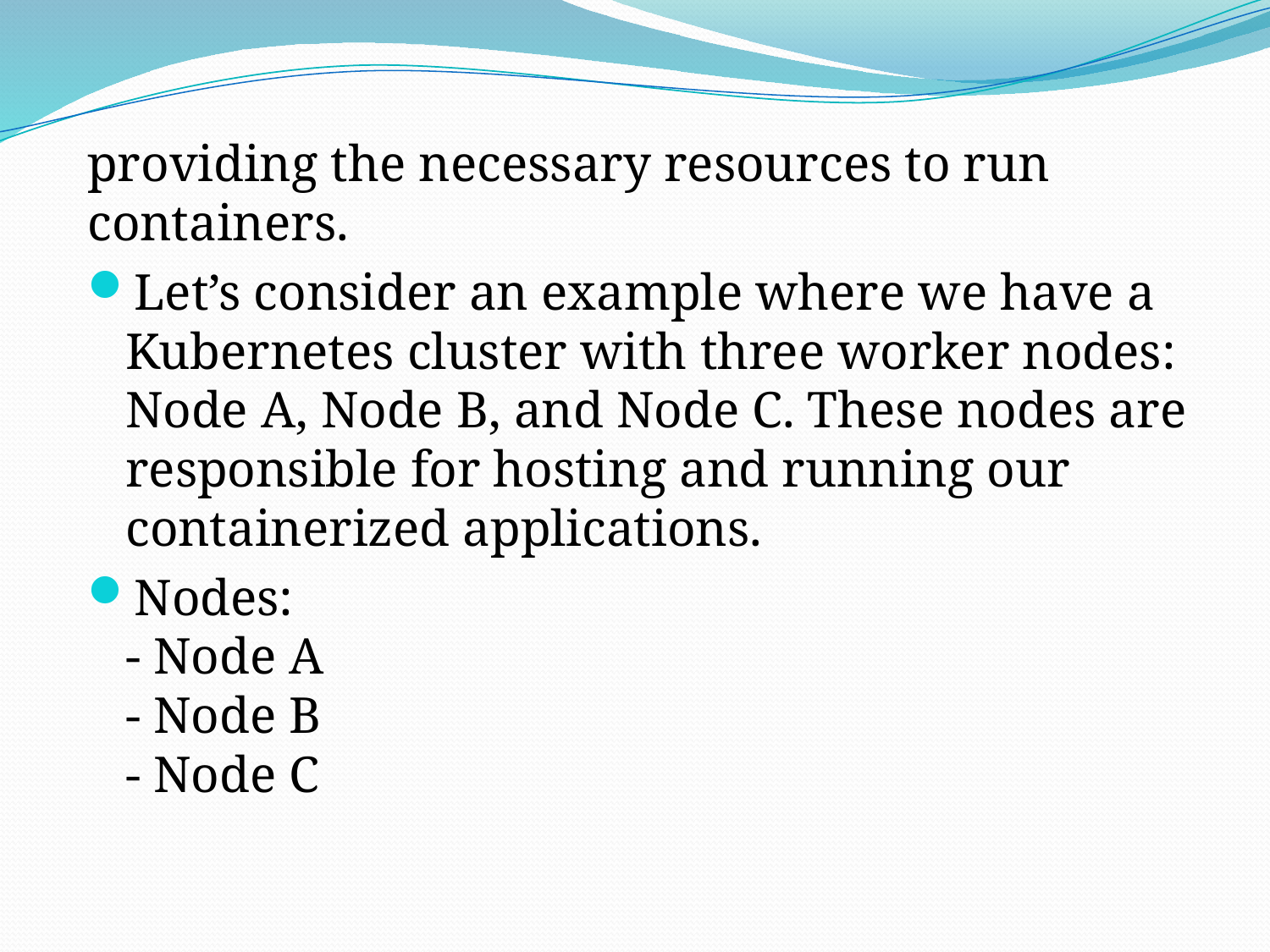

providing the necessary resources to run containers.
Let’s consider an example where we have a Kubernetes cluster with three worker nodes: Node A, Node B, and Node C. These nodes are responsible for hosting and running our containerized applications.
Nodes:
- Node A
- Node B
- Node C